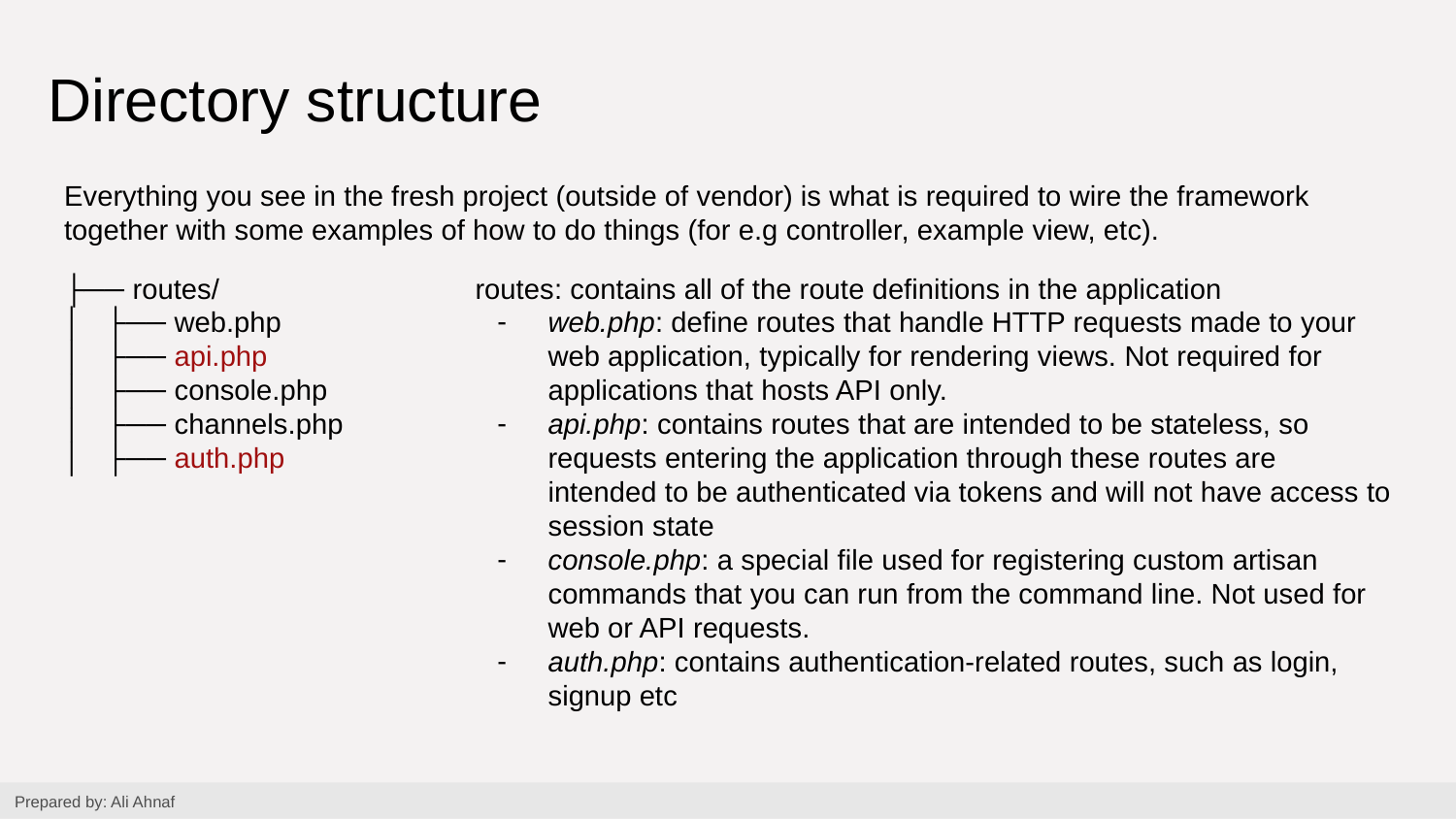

# Directory structure
Everything you see in the fresh project (outside of vendor) is what is required to wire the framework together with some examples of how to do things (for e.g controller, example view, etc).

├── routes/
│   ├── web.php
│   ├── api.php
│   ├── console.php
│   ├── channels.php
│   ├── auth.php

routes: contains all of the route definitions in the application
web.php: define routes that handle HTTP requests made to your web application, typically for rendering views. Not required for applications that hosts API only.
api.php: contains routes that are intended to be stateless, so requests entering the application through these routes are intended to be authenticated via tokens and will not have access to session state
console.php: a special file used for registering custom artisan commands that you can run from the command line. Not used for web or API requests.
auth.php: contains authentication-related routes, such as login, signup etc

Prepared by: Ali Ahnaf